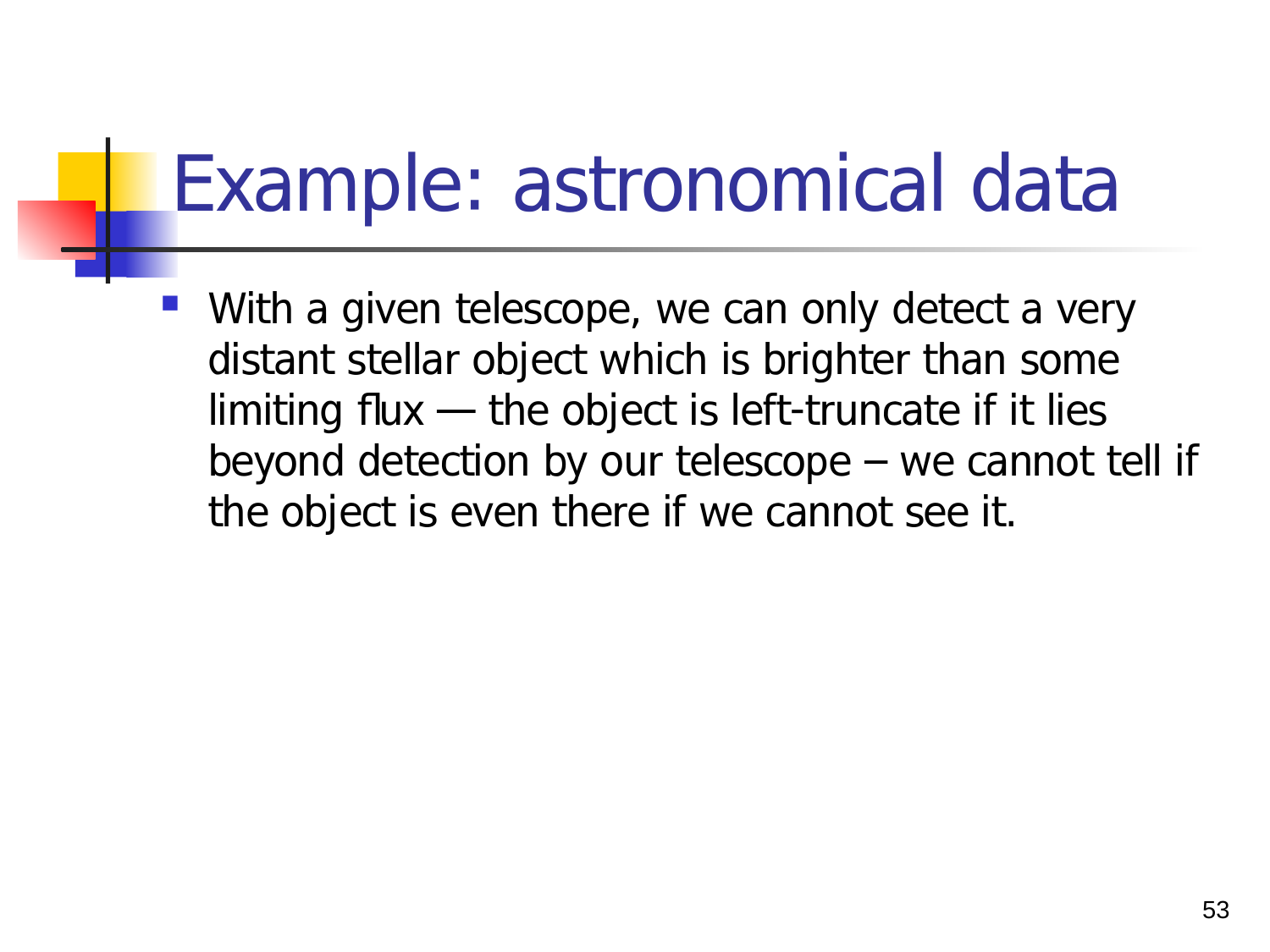

# Example: astronomical data
With a given telescope, we can only detect a very distant stellar object which is brighter than some limiting flux — the object is left-truncate if it lies beyond detection by our telescope – we cannot tell if the object is even there if we cannot see it.
53